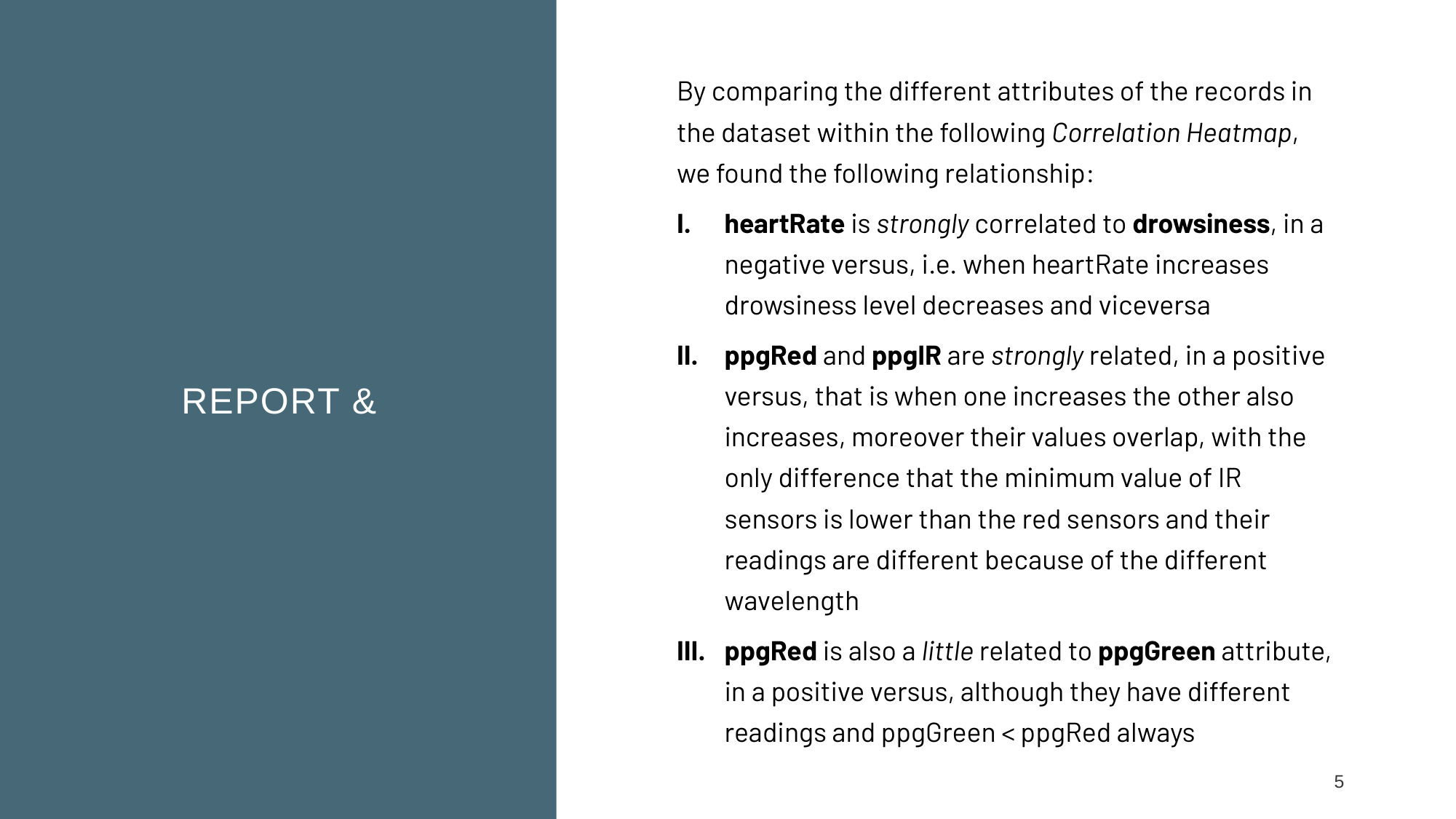

By comparing the different attributes of the records in the dataset within the following Correlation Heatmap, we found the following relationship:
heartRate is strongly correlated to drowsiness, in a negative versus, i.e. when heartRate increases drowsiness level decreases and viceversa
ppgRed and ppgIR are strongly related, in a positive versus, that is when one increases the other also increases, moreover their values overlap, with the only difference that the minimum value of IR sensors is lower than the red sensors and their readings are different because of the different wavelength
ppgRed is also a little related to ppgGreen attribute, in a positive versus, although they have different readings and ppgGreen < ppgRed always
# Report &
5